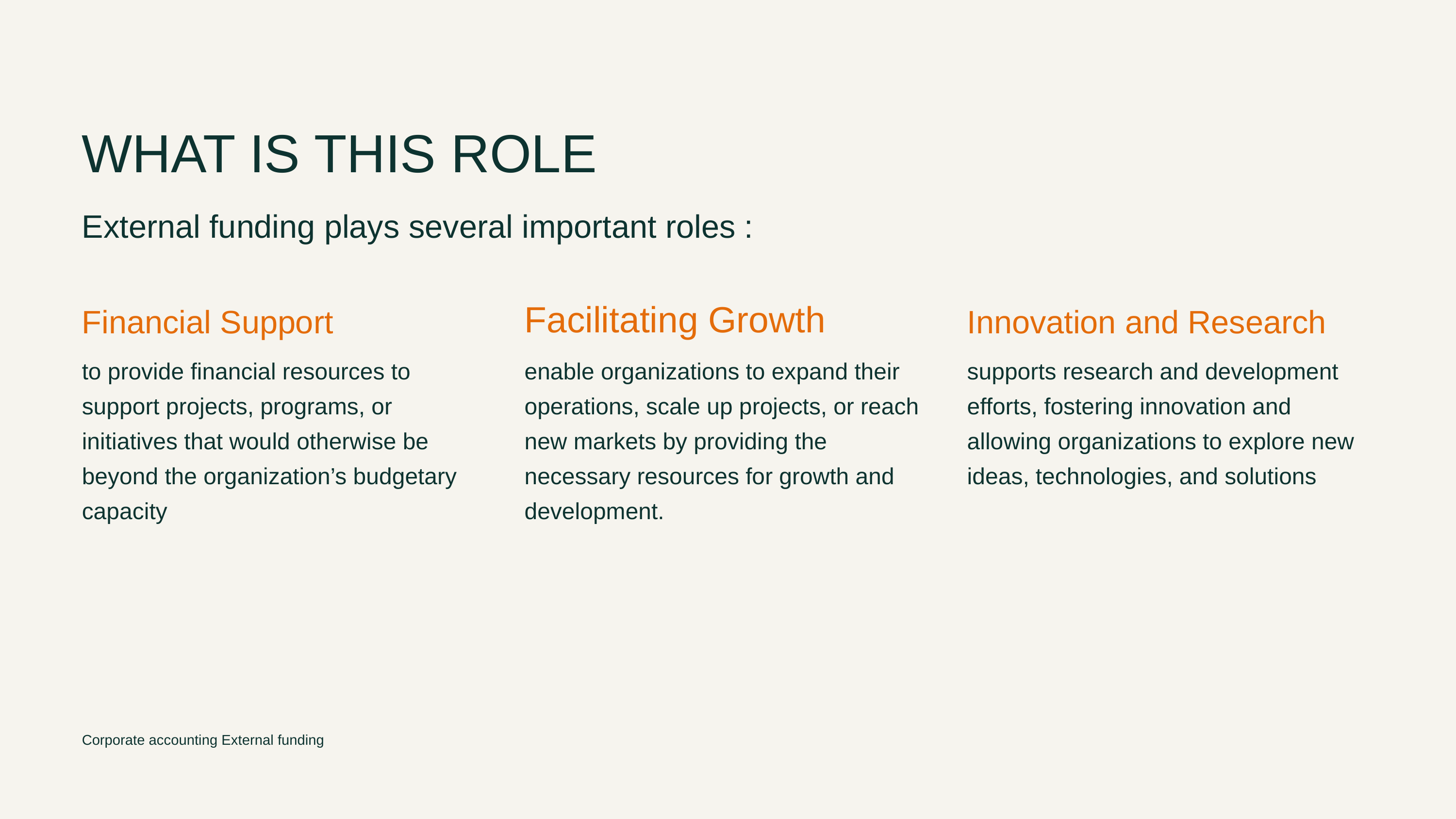

WHAT IS THIS ROLE
External funding plays several important roles :
Financial Support
Facilitating Growth
Innovation and Research
to provide financial resources to support projects, programs, or initiatives that would otherwise be beyond the organization’s budgetary capacity
enable organizations to expand their operations, scale up projects, or reach new markets by providing the necessary resources for growth and development.
supports research and development efforts, fostering innovation and allowing organizations to explore new ideas, technologies, and solutions
Corporate accounting External funding